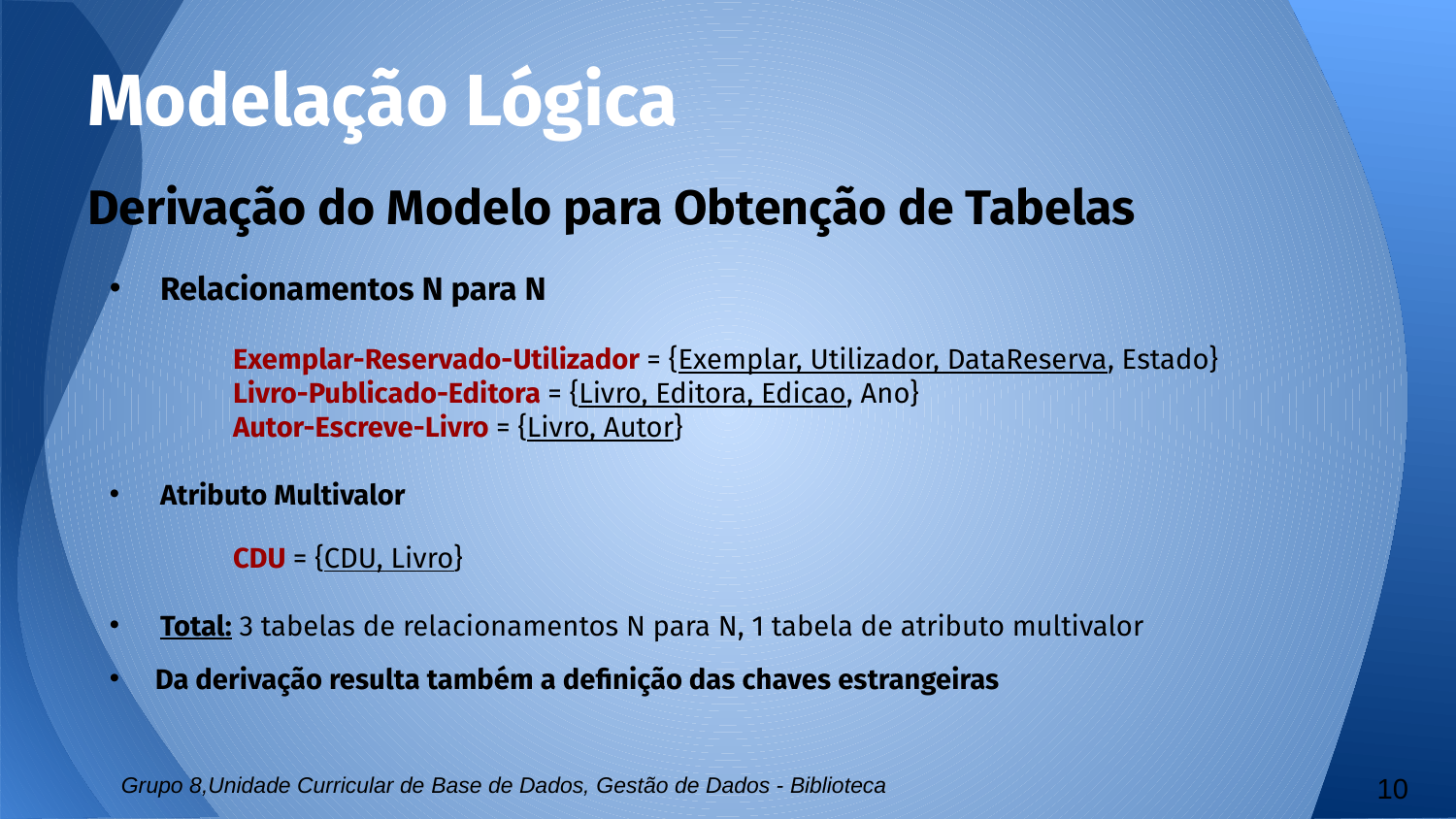

# Modelação Lógica
Derivação do Modelo para Obtenção de Tabelas

Relacionamentos N para N

Exemplar-Reservado-Utilizador = {Exemplar, Utilizador, DataReserva, Estado}
Livro-Publicado-Editora = {Livro, Editora, Edicao, Ano}
Autor-Escreve-Livro = {Livro, Autor}

Atributo Multivalor

CDU = {CDU, Livro}

Total: 3 tabelas de relacionamentos N para N, 1 tabela de atributo multivalor

Da derivação resulta também a definição das chaves estrangeiras

Grupo 8,Unidade Curricular de Base de Dados, Gestão de Dados - Biblioteca
10